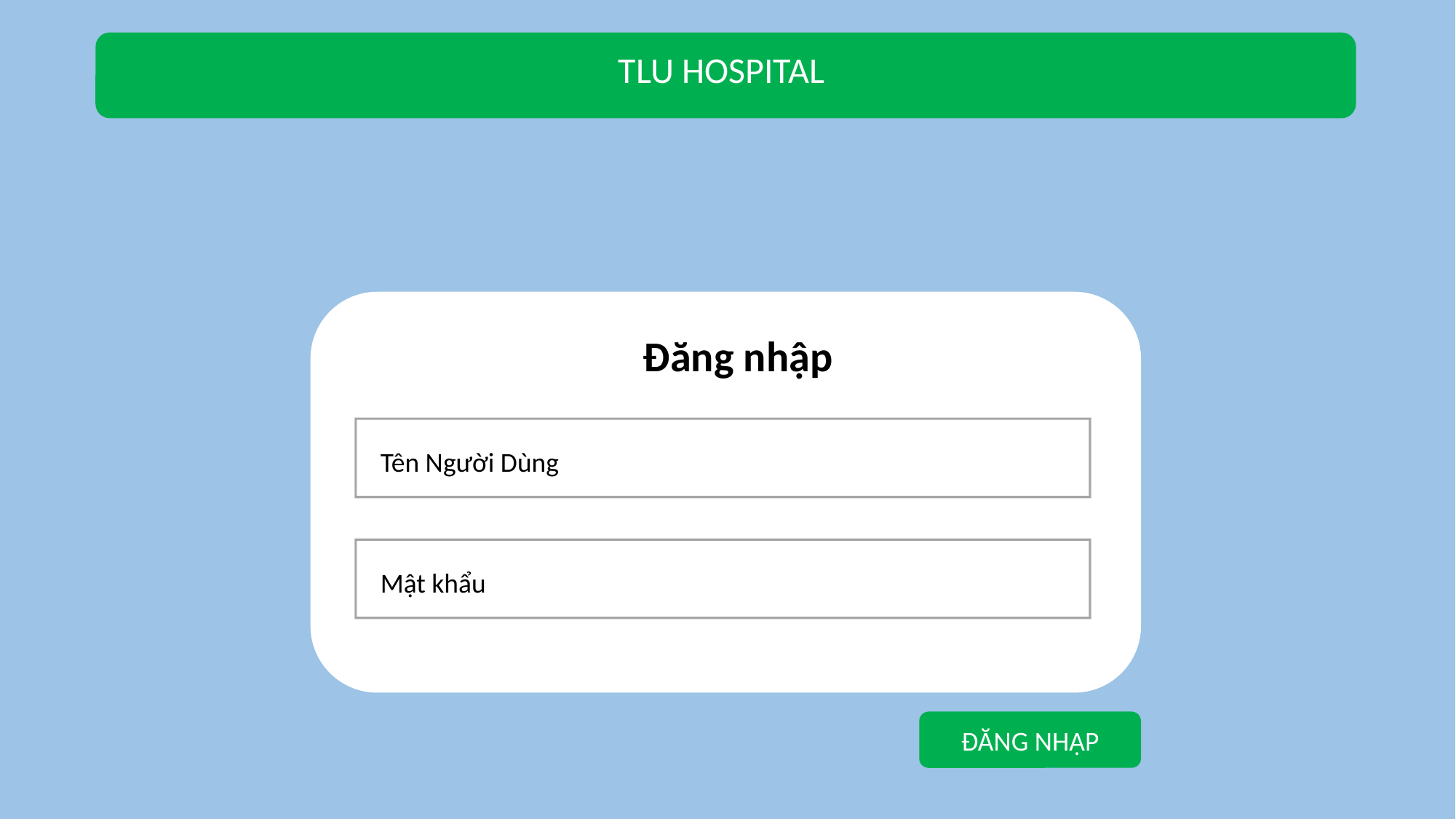

TLU HOSPITAL

Đăng nhập

Tên Người Dùng

Mật khẩu
ĐĂNG NHẬP